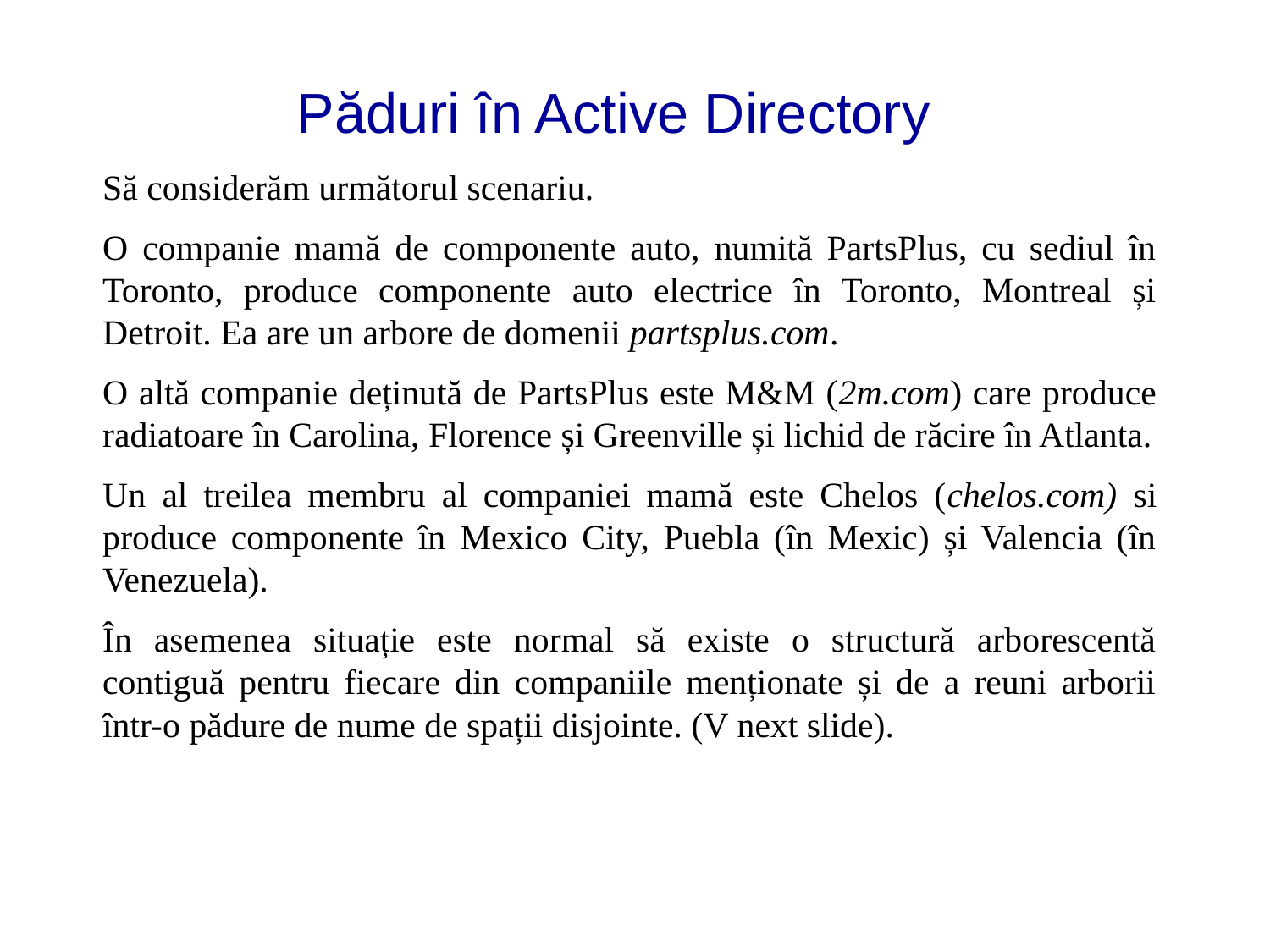

# Păduri în Active Directory
Să considerăm următorul scenariu.
O companie mamă de componente auto, numită PartsPlus, cu sediul în Toronto, produce componente auto electrice în Toronto, Montreal și Detroit. Ea are un arbore de domenii partsplus.com.
O altă companie deținută de PartsPlus este M&M (2m.com) care produce radiatoare în Carolina, Florence și Greenville și lichid de răcire în Atlanta.
Un al treilea membru al companiei mamă este Chelos (chelos.com) si produce componente în Mexico City, Puebla (în Mexic) și Valencia (în Venezuela).
În asemenea situație este normal să existe o structură arborescentă contiguă pentru fiecare din companiile menționate și de a reuni arborii într-o pădure de nume de spații disjointe. (V next slide).